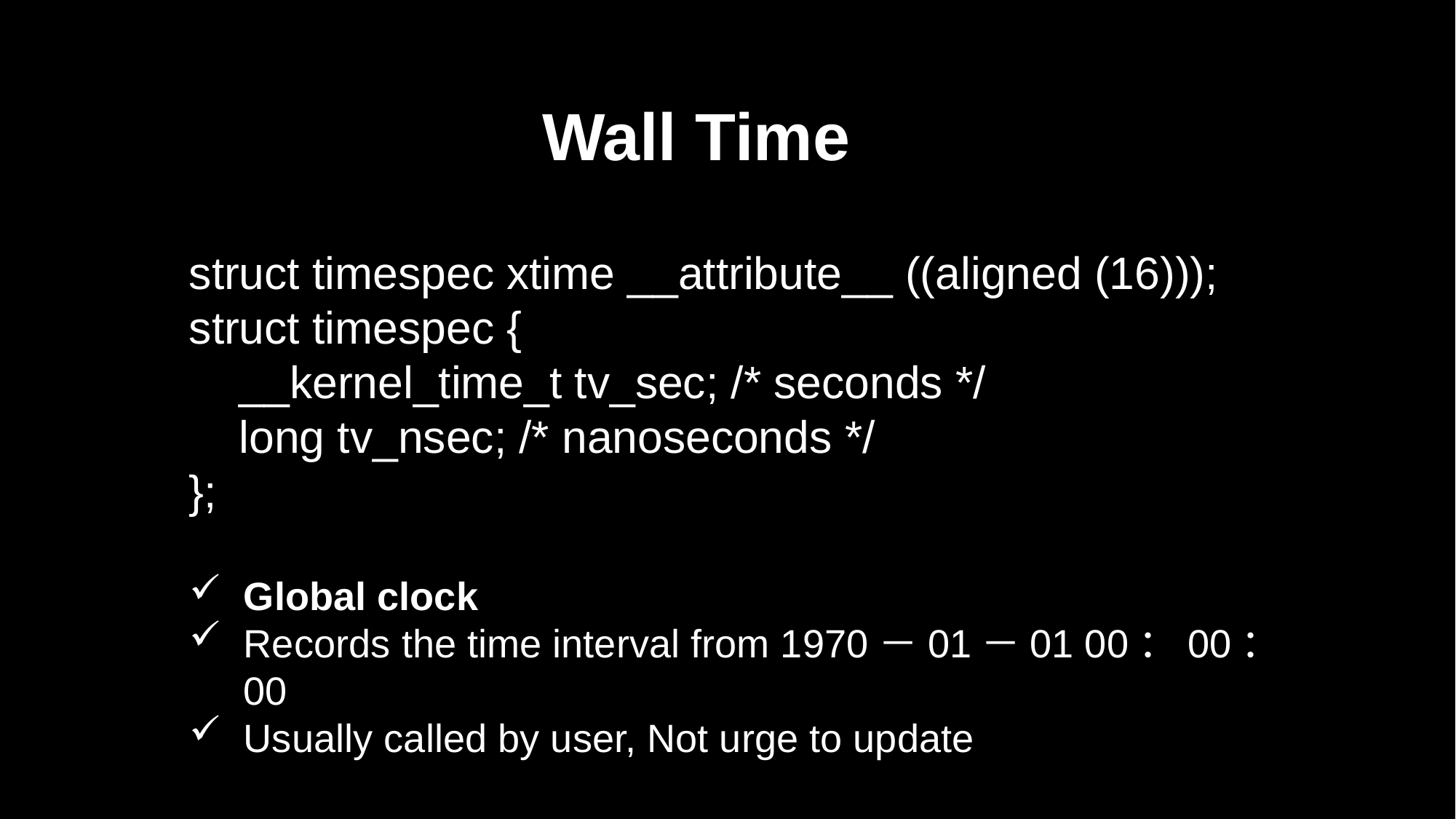

Wall Time
struct timespec xtime __attribute__ ((aligned (16)));
struct timespec {
    __kernel_time_t tv_sec; /* seconds */
    long tv_nsec; /* nanoseconds */
};

Global clock
Records the time interval from 1970－01－01 00：00：00
Usually called by user, Not urge to update